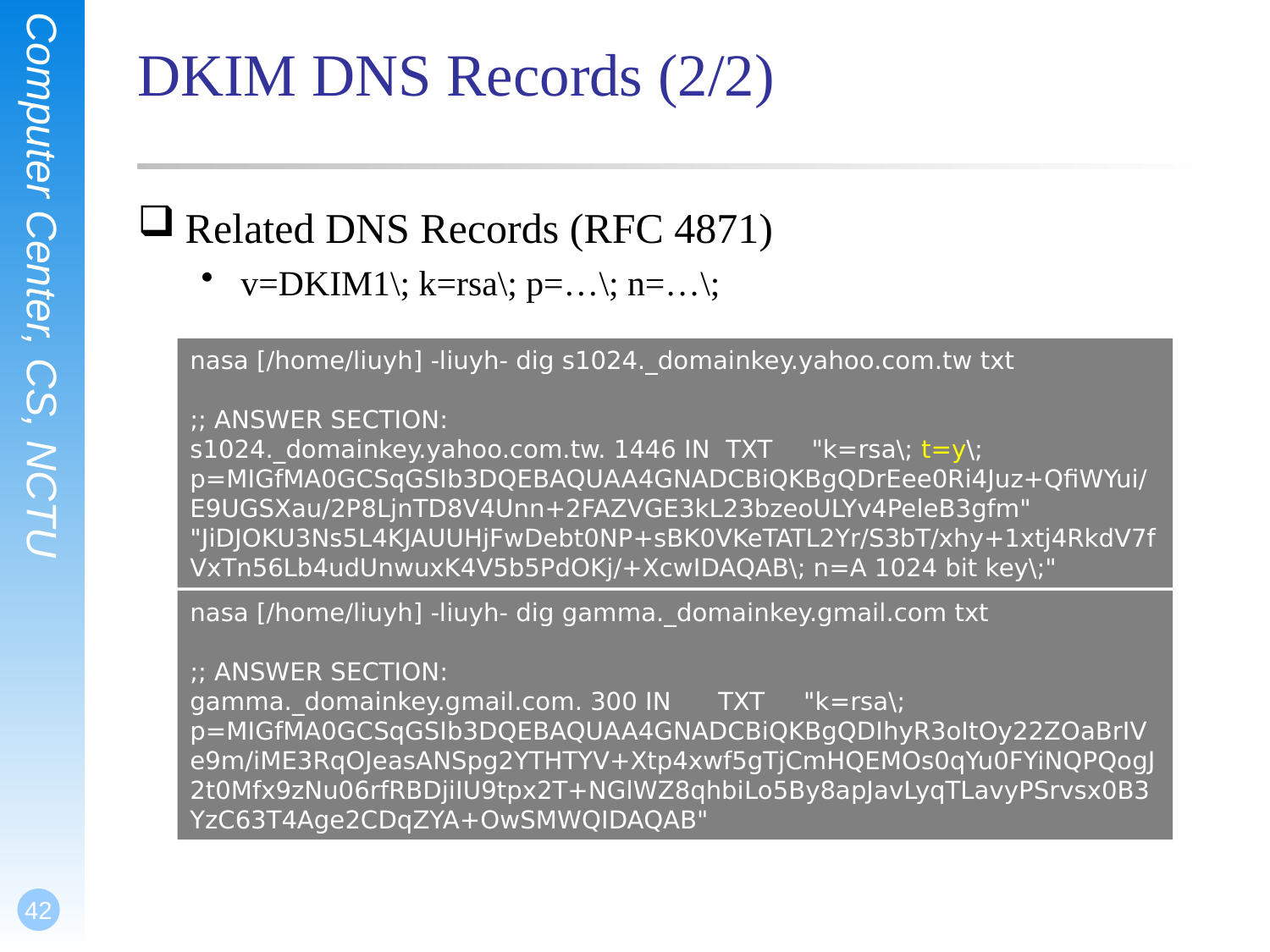

# DKIM DNS Records (2/2)
Related DNS Records (RFC 4871)
v=DKIM1\; k=rsa\; p=…\; n=…\;

https://www.dnswatch.info/dkim/create-dns-record
nasa [/home/liuyh] -liuyh- dig s1024._domainkey.yahoo.com.tw txt

;; ANSWER SECTION:
s1024._domainkey.yahoo.com.tw. 1446 IN  TXT     "k=rsa\; t=y\; p=MIGfMA0GCSqGSIb3DQEBAQUAA4GNADCBiQKBgQDrEee0Ri4Juz+QfiWYui/E9UGSXau/2P8LjnTD8V4Unn+2FAZVGE3kL23bzeoULYv4PeleB3gfm" "JiDJOKU3Ns5L4KJAUUHjFwDebt0NP+sBK0VKeTATL2Yr/S3bT/xhy+1xtj4RkdV7fVxTn56Lb4udUnwuxK4V5b5PdOKj/+XcwIDAQAB\; n=A 1024 bit key\;"
nasa [/home/liuyh] -liuyh- dig gamma._domainkey.gmail.com txt

;; ANSWER SECTION:
gamma._domainkey.gmail.com. 300 IN      TXT     "k=rsa\; p=MIGfMA0GCSqGSIb3DQEBAQUAA4GNADCBiQKBgQDIhyR3oItOy22ZOaBrIVe9m/iME3RqOJeasANSpg2YTHTYV+Xtp4xwf5gTjCmHQEMOs0qYu0FYiNQPQogJ2t0Mfx9zNu06rfRBDjiIU9tpx2T+NGlWZ8qhbiLo5By8apJavLyqTLavyPSrvsx0B3YzC63T4Age2CDqZYA+OwSMWQIDAQAB"